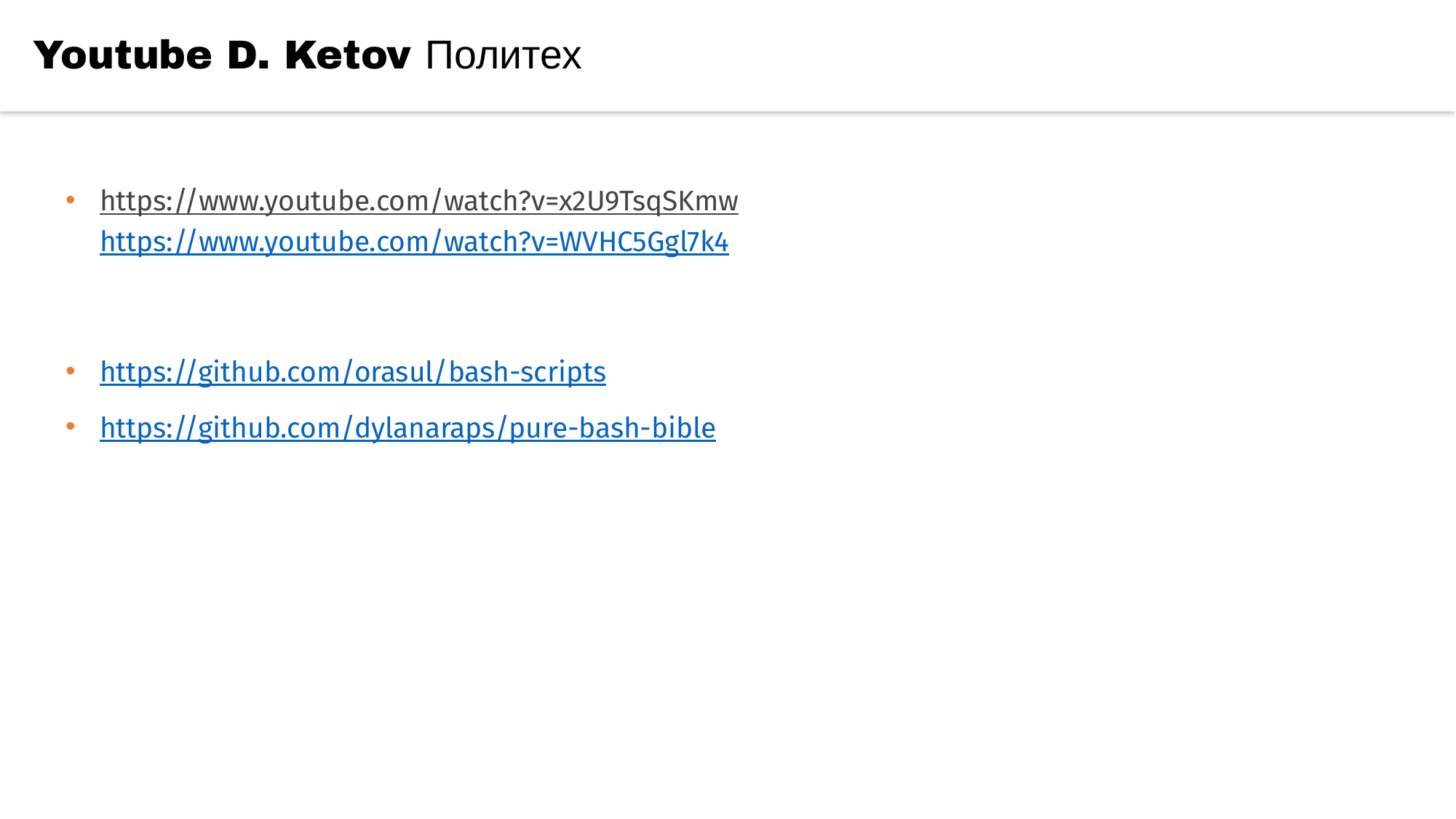

Youtube D. Ketov Политех
https://www.youtube.com/watch?v=x2U9TsqSKmw
https://www.youtube.com/watch?v=WVHC5Ggl7k4
https://github.com/orasul/bash-scripts
https://github.com/dylanaraps/pure-bash-bible